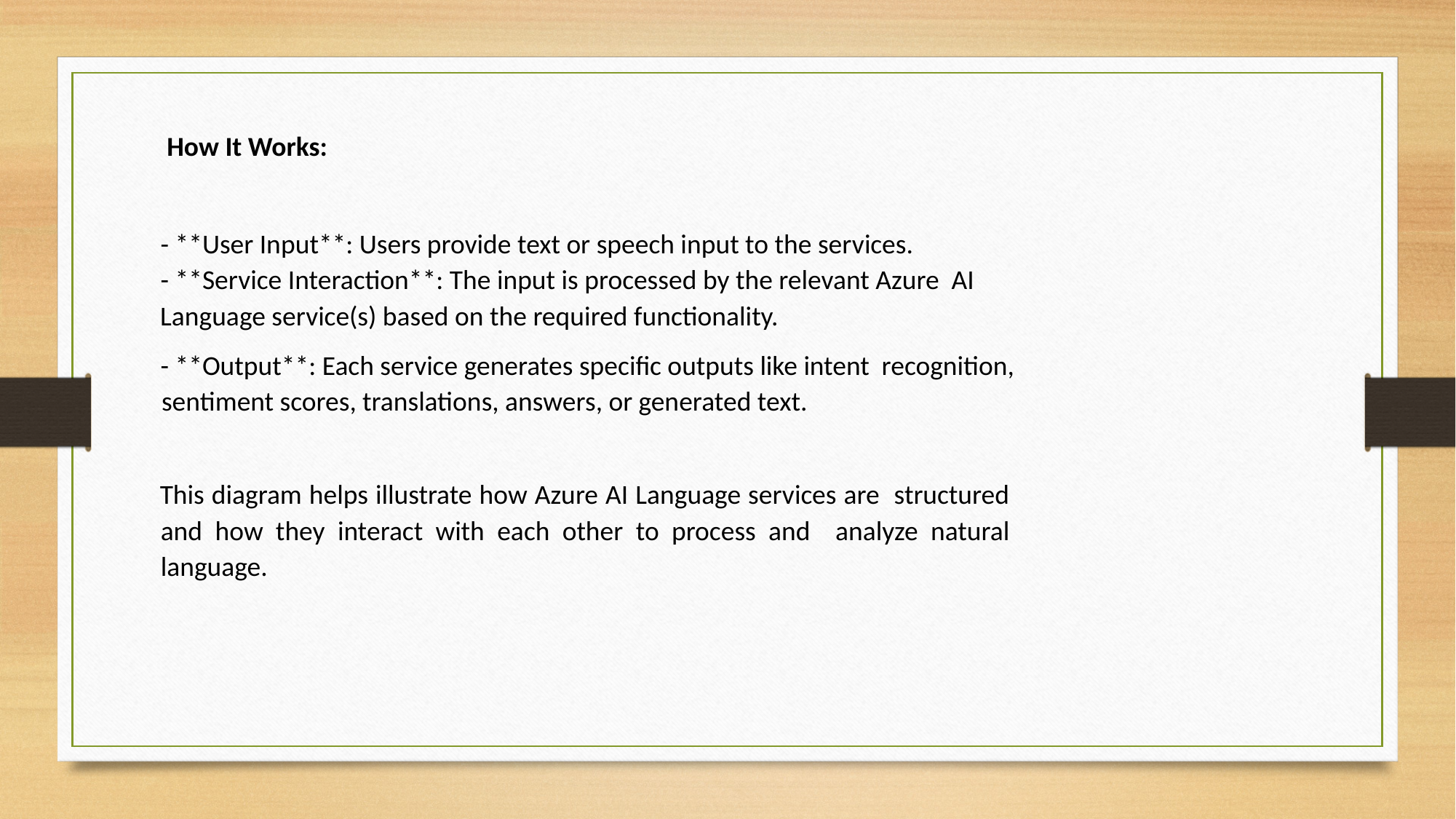

How It Works:
- **User Input**: Users provide text or speech input to the services.
- **Service Interaction**: The input is processed by the relevant Azure  AI Language service(s) based on the required functionality.
- **Output**: Each service generates specific outputs like intent  recognition, sentiment scores, translations, answers, or generated text.
This diagram helps illustrate how Azure AI Language services are  structured and how they interact with each other to process and  analyze natural language.